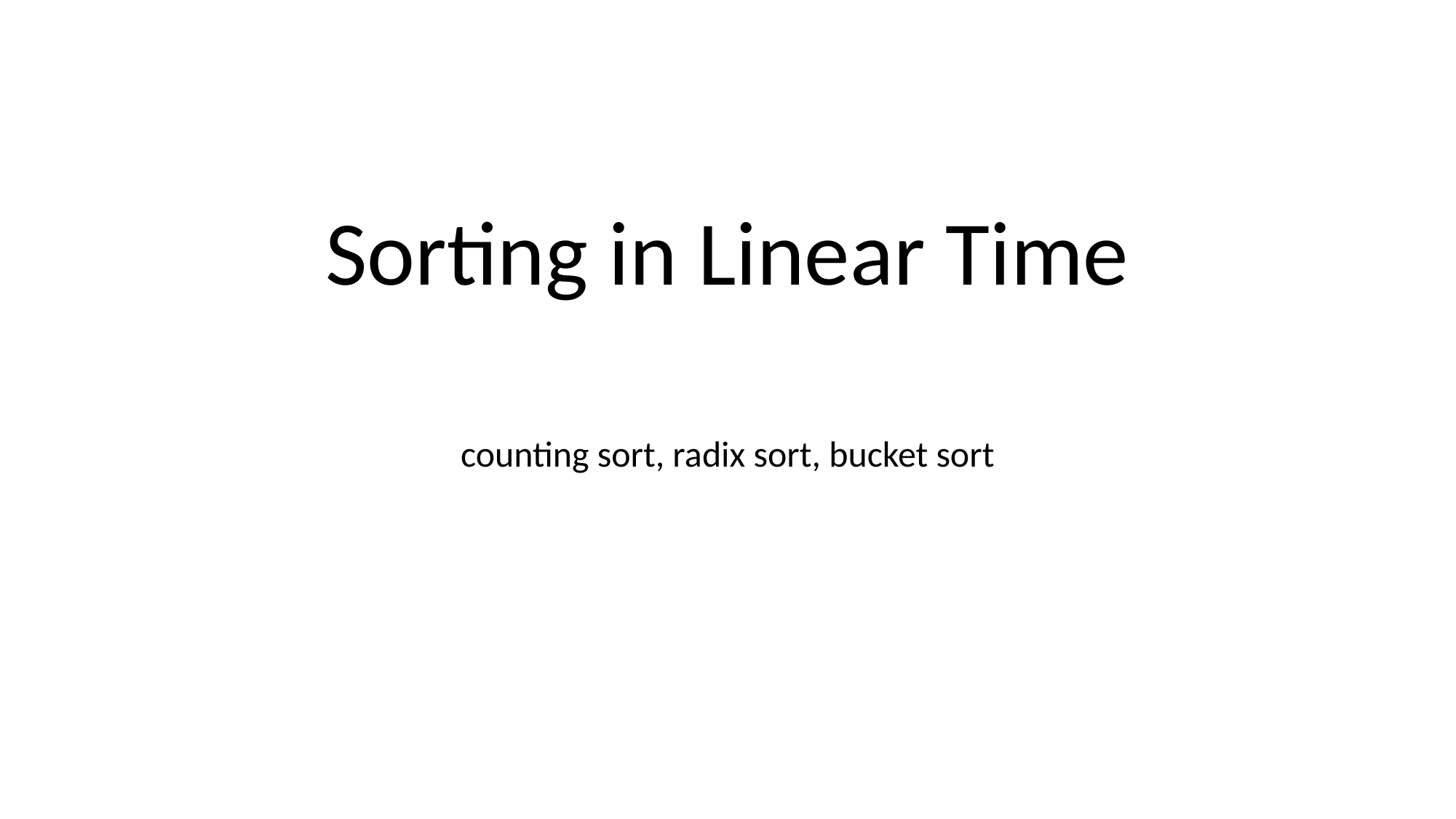

# Sorting in Linear Time
counting sort, radix sort, bucket sort